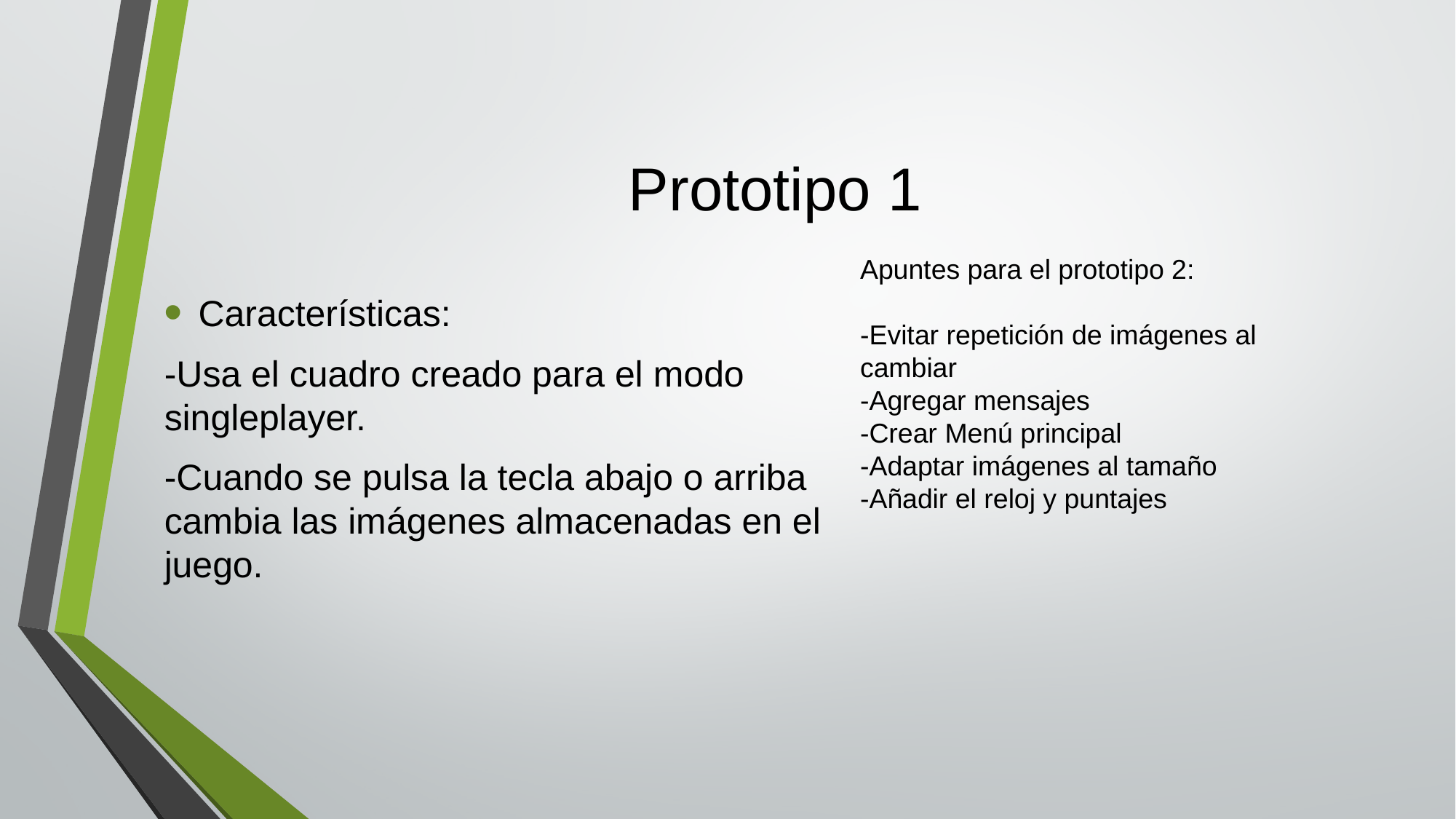

# Prototipo 1
Características:
-Usa el cuadro creado para el modo singleplayer.
-Cuando se pulsa la tecla abajo o arriba cambia las imágenes almacenadas en el juego.

Apuntes para el prototipo 2:

-Evitar repetición de imágenes al cambiar
-Agregar mensajes
-Crear Menú principal
-Adaptar imágenes al tamaño
-Añadir el reloj y puntajes